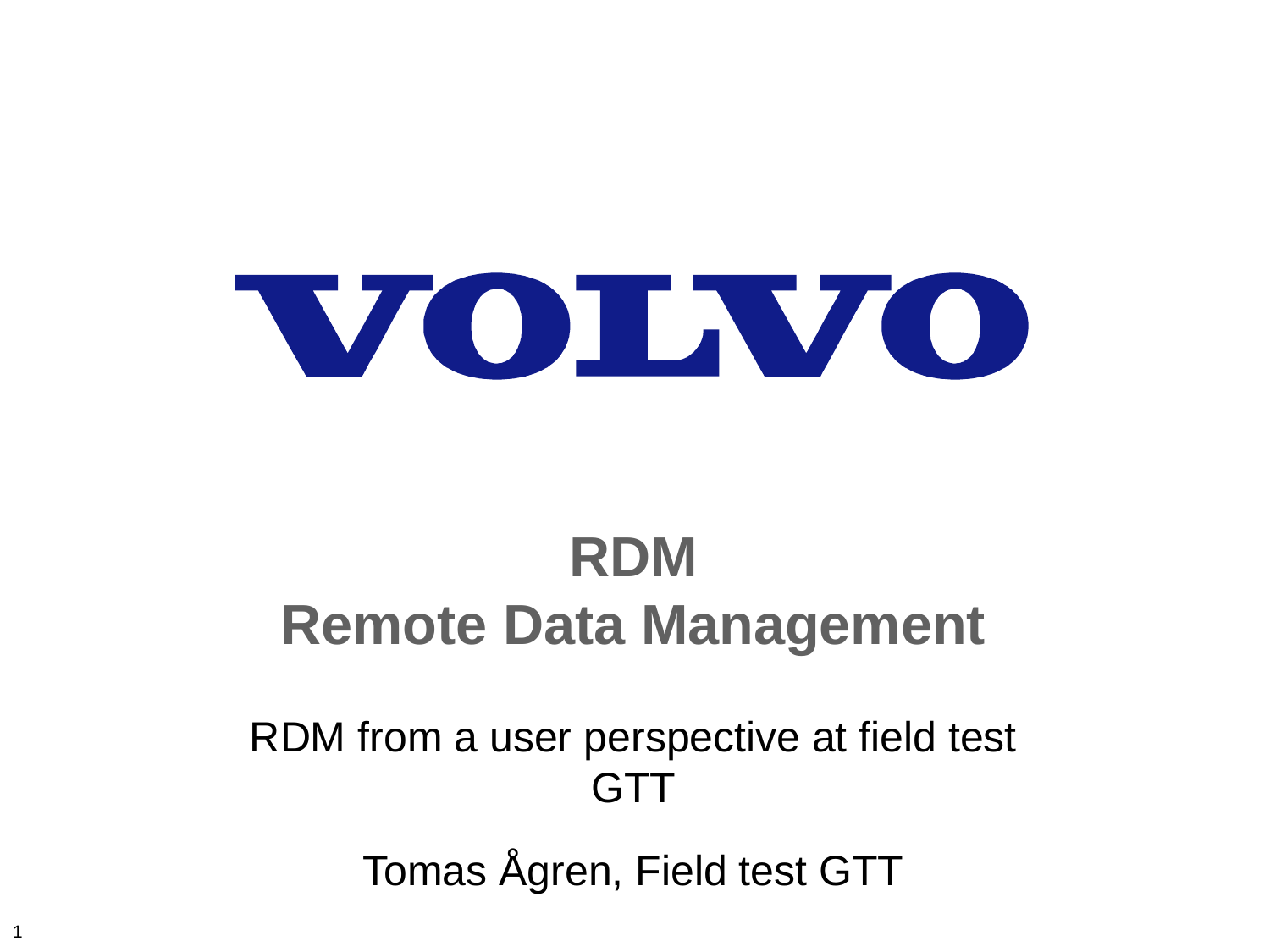

# RDM Remote Data Management
RDM from a user perspective at field test GTT
Tomas Ågren, Field test GTT
1